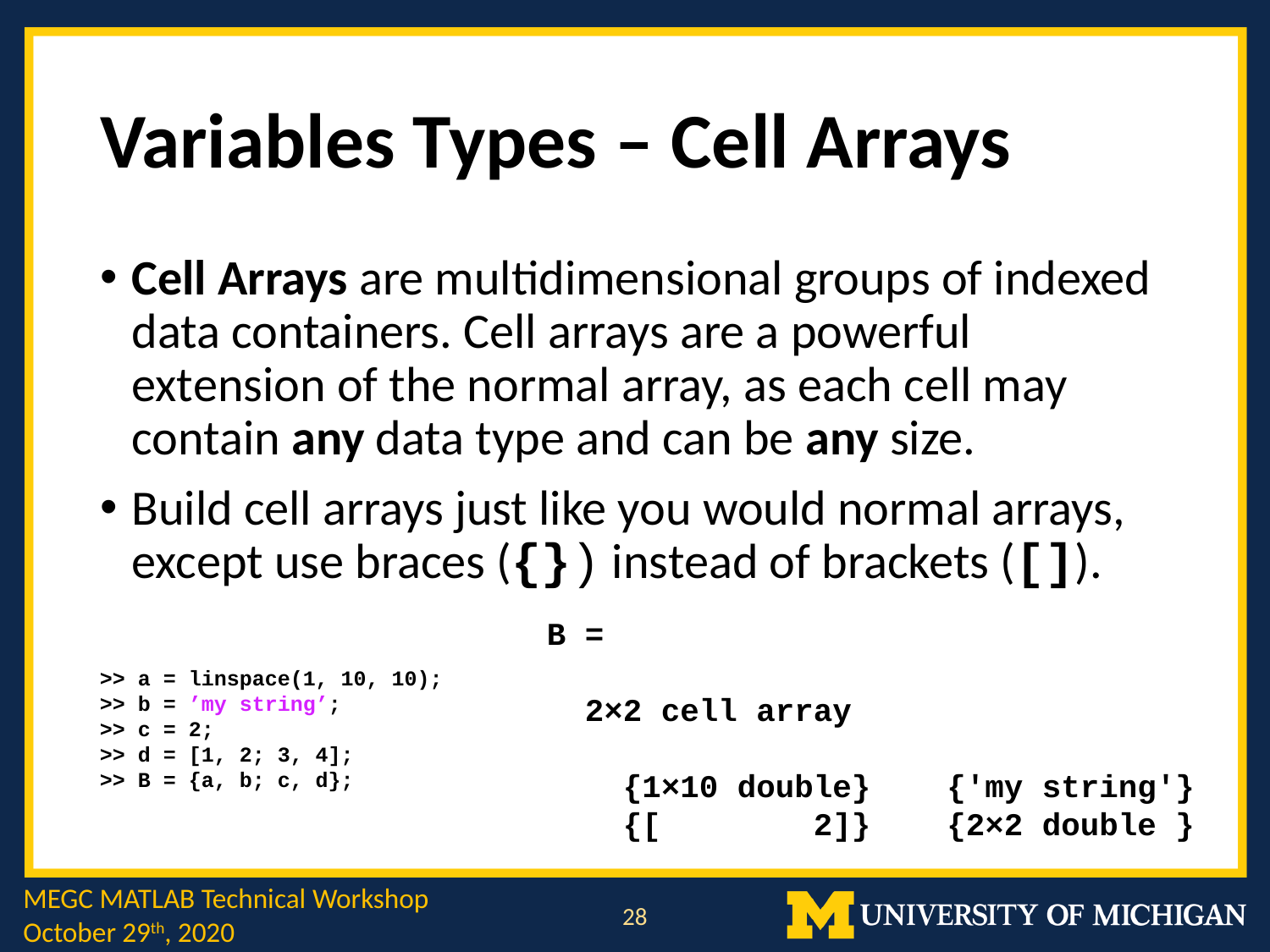

# Variables Types – Cell Arrays
Cell Arrays are multidimensional groups of indexed data containers. Cell arrays are a powerful extension of the normal array, as each cell may contain any data type and can be any size.
Build cell arrays just like you would normal arrays, except use braces ({}) instead of brackets ([]).

B =

  2×2 cell array

    {1×10 double}    {'my string'}
    {[        2]}    {2×2 double }
>> a = linspace(1, 10, 10);
>> b = ’my string’;
>> c = 2;
>> d = [1, 2; 3, 4];
>> B = {a, b; c, d};
MEGC MATLAB Technical Workshop
October 29th, 2020
28